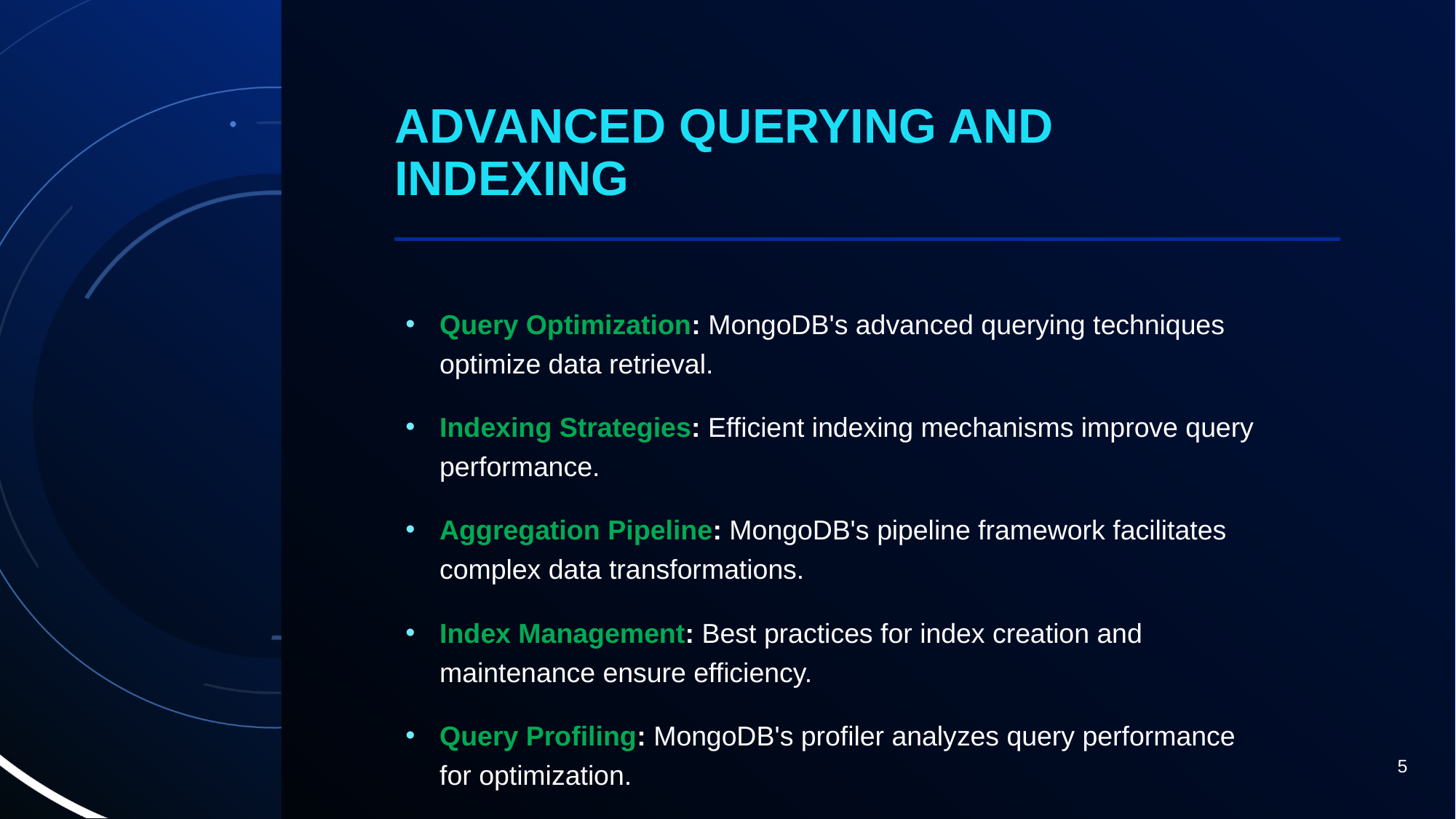

# Advanced Querying and Indexing
Query Optimization: MongoDB's advanced querying techniques optimize data retrieval.
Indexing Strategies: Efficient indexing mechanisms improve query performance.
Aggregation Pipeline: MongoDB's pipeline framework facilitates complex data transformations.
Index Management: Best practices for index creation and maintenance ensure efficiency.
Query Profiling: MongoDB's profiler analyzes query performance for optimization.

5